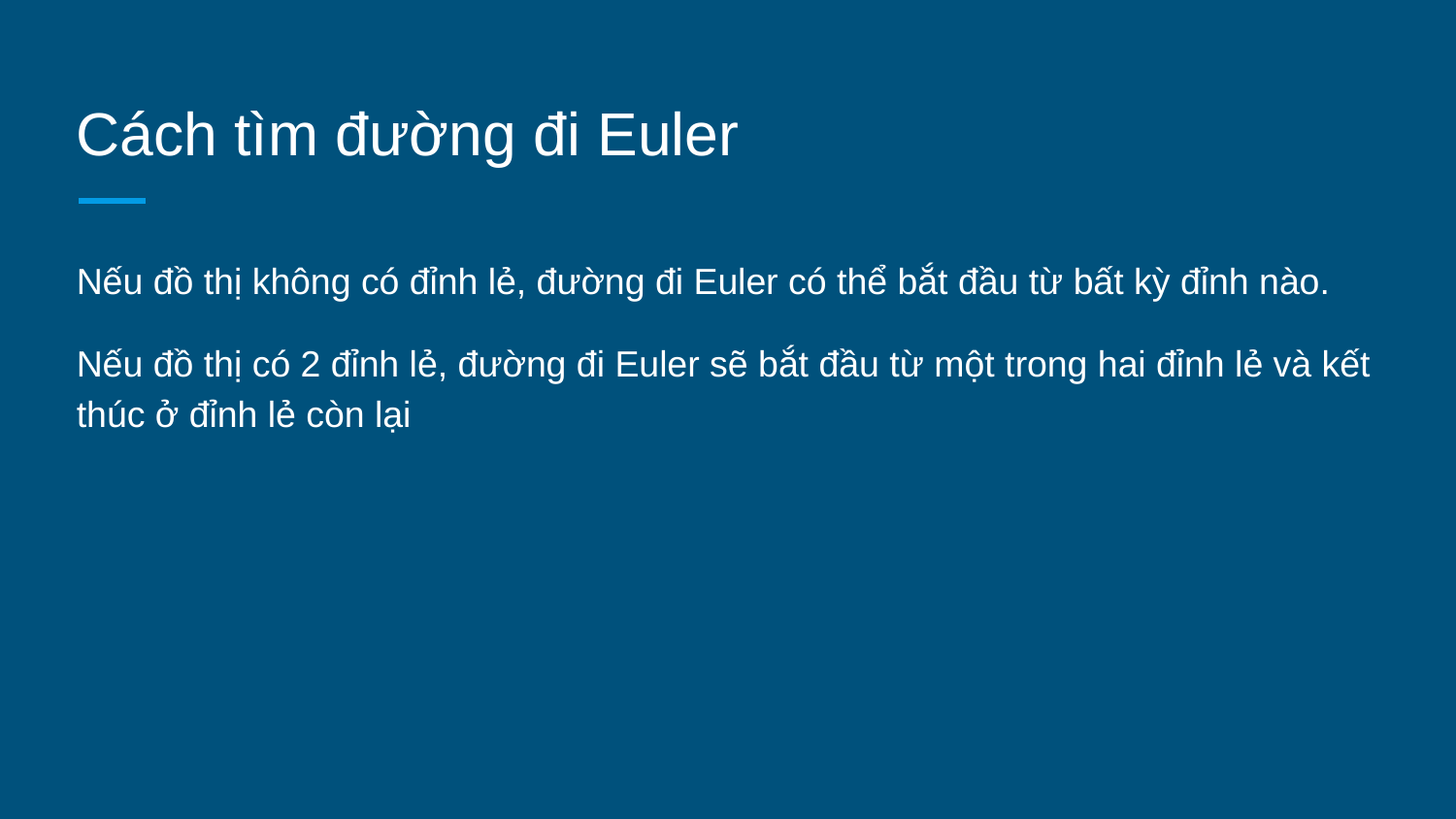

# Cách tìm đường đi Euler
Nếu đồ thị không có đỉnh lẻ, đường đi Euler có thể bắt đầu từ bất kỳ đỉnh nào.
Nếu đồ thị có 2 đỉnh lẻ, đường đi Euler sẽ bắt đầu từ một trong hai đỉnh lẻ và kết thúc ở đỉnh lẻ còn lại